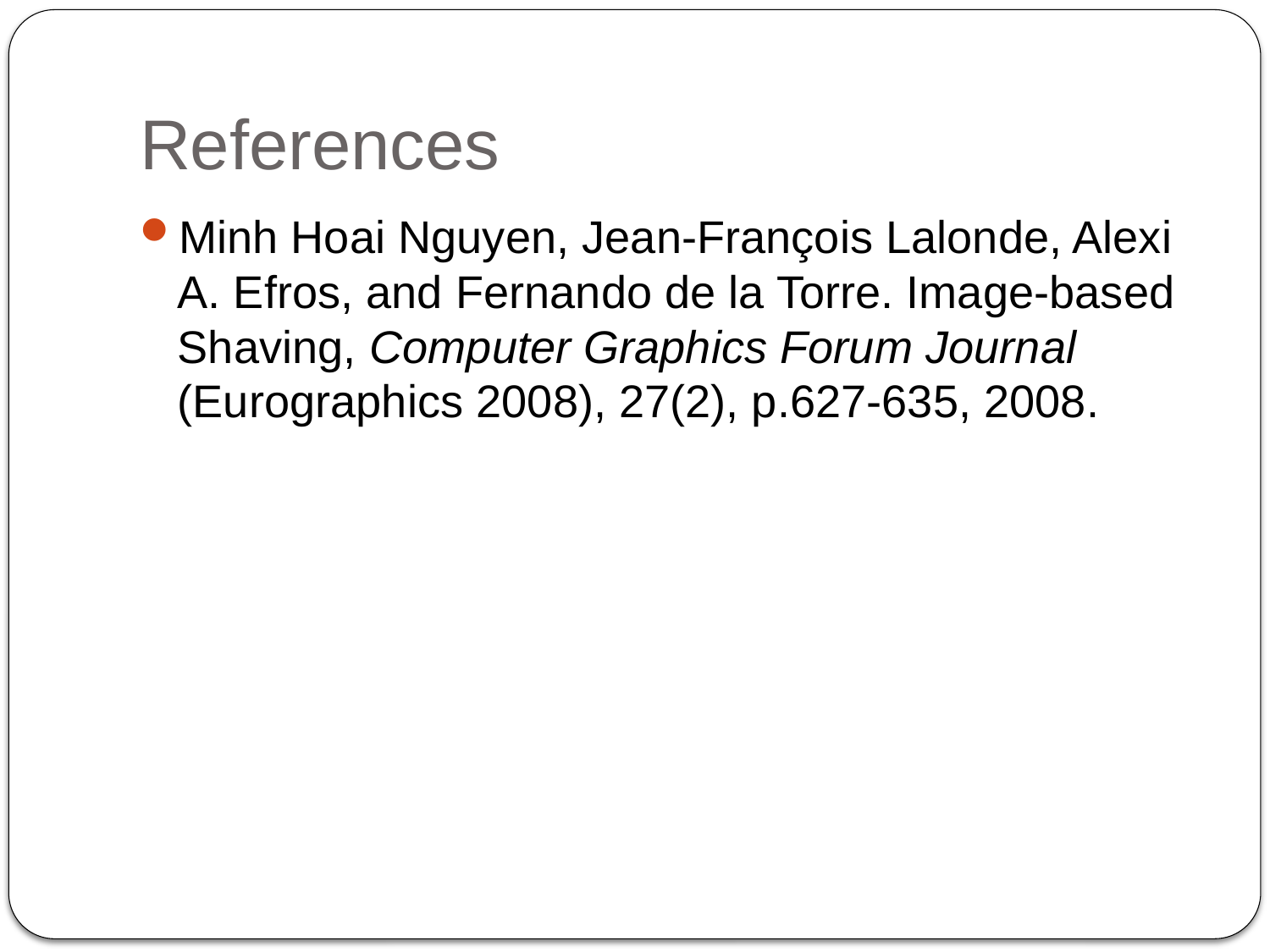

# References
Minh Hoai Nguyen, Jean-François Lalonde, Alexi A. Efros, and Fernando de la Torre. Image-based Shaving, Computer Graphics Forum Journal (Eurographics 2008), 27(2), p.627-635, 2008.